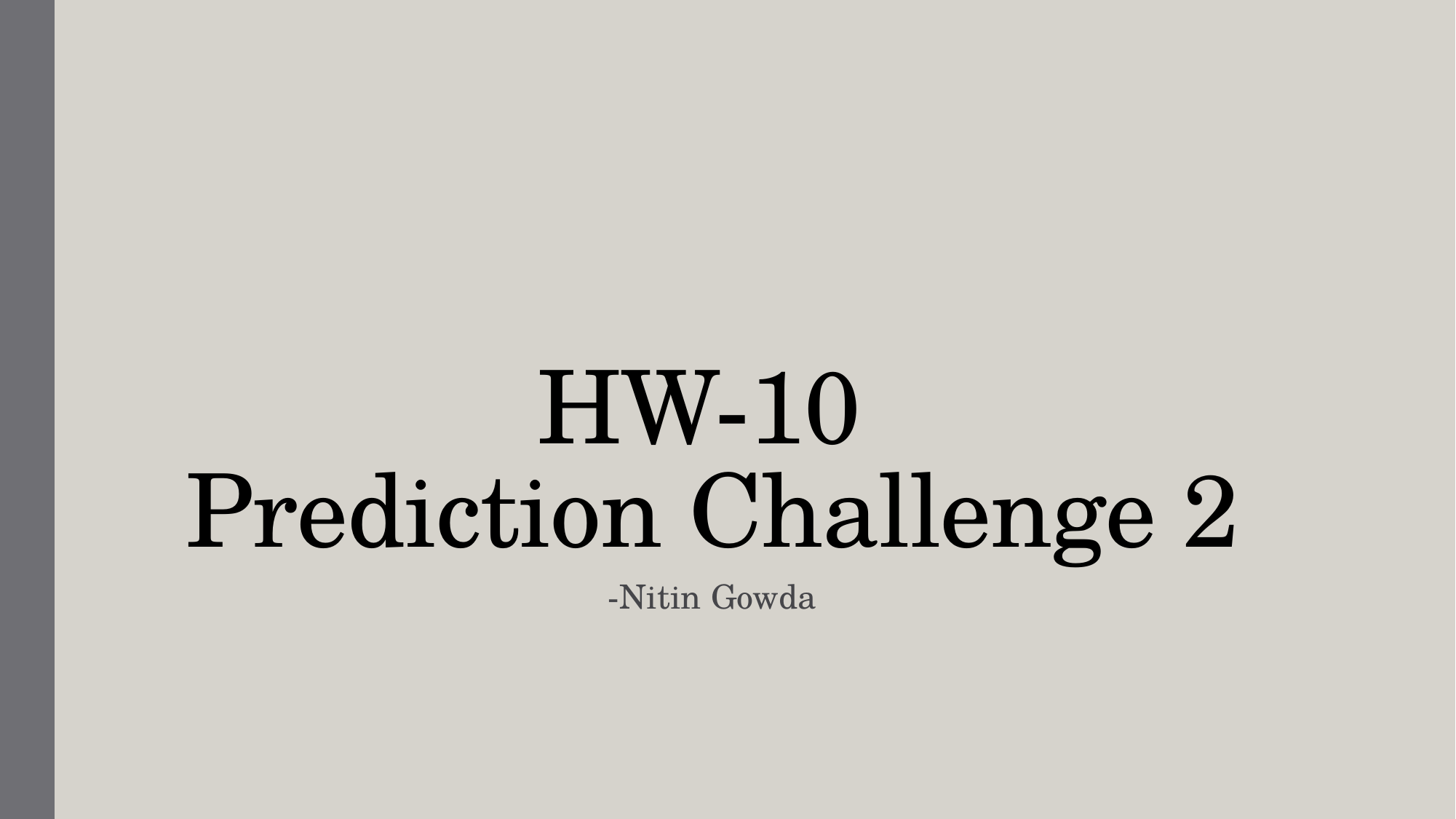

# HW-10 Prediction Challenge 2
-Nitin Gowda